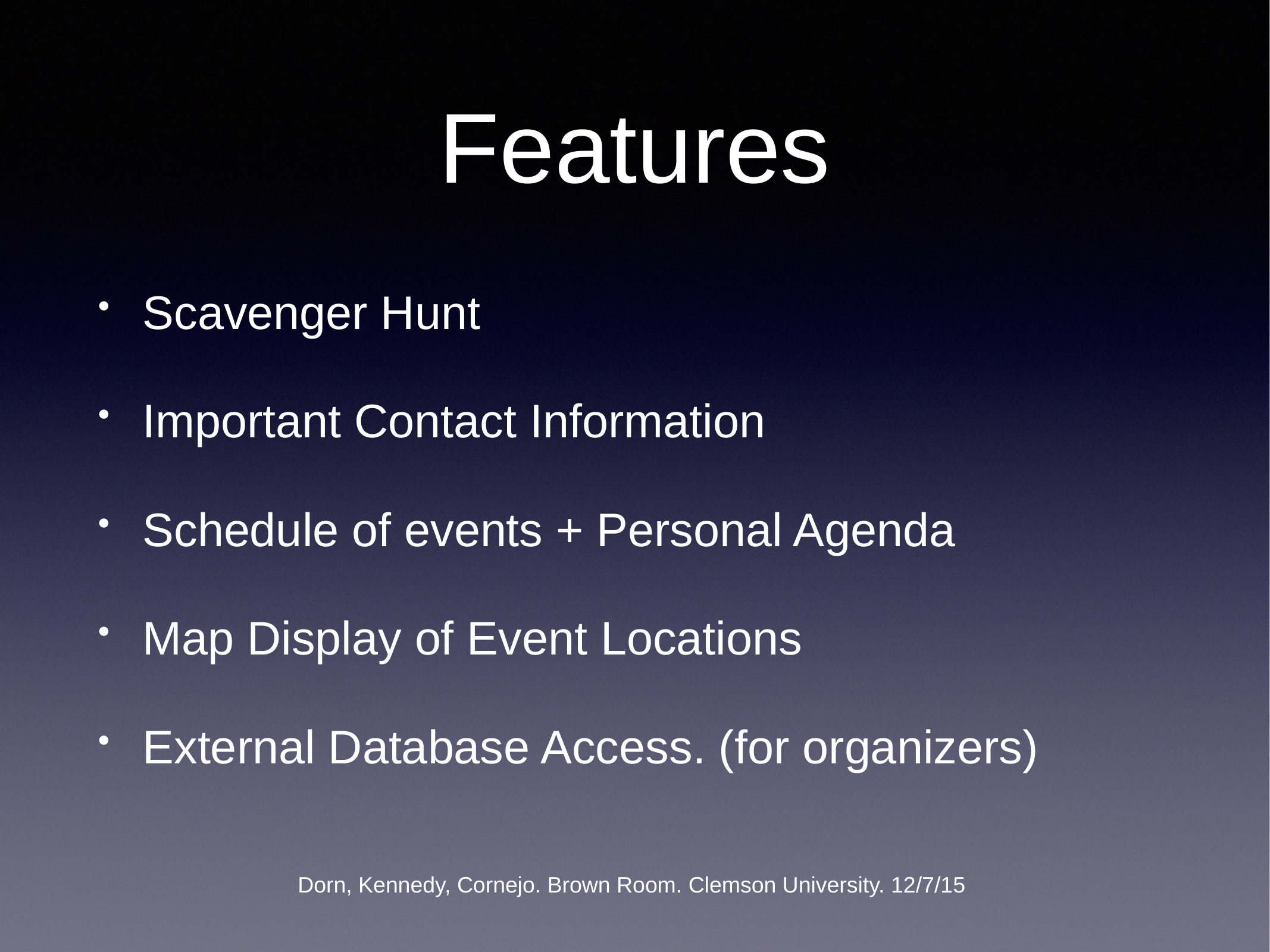

# Features
Scavenger Hunt
Important Contact Information
Schedule of events + Personal Agenda
Map Display of Event Locations
External Database Access. (for organizers)
Dorn, Kennedy, Cornejo. Brown Room. Clemson University. 12/7/15
4